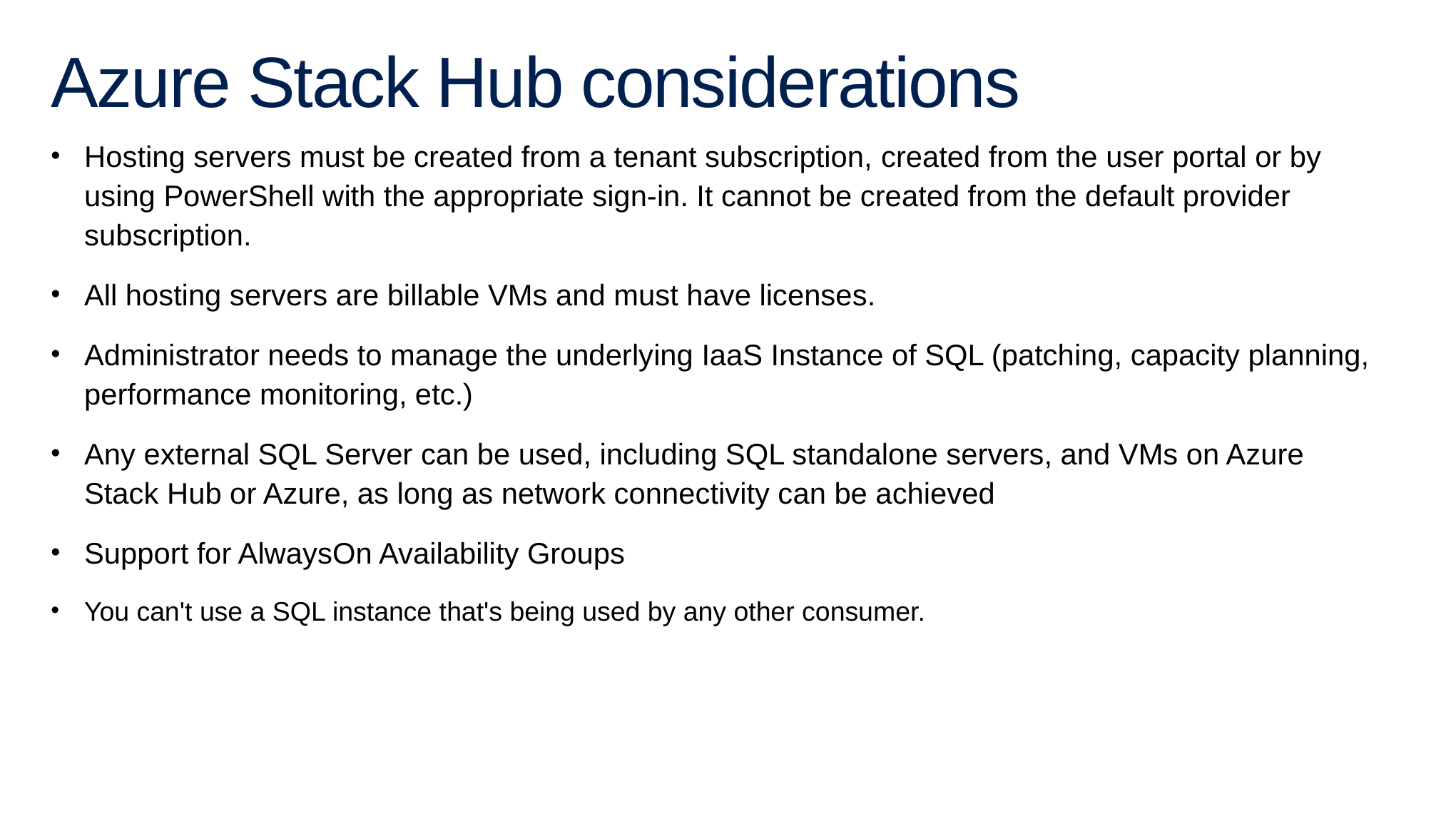

# Azure Stack Hub considerations
Hosting servers must be created from a tenant subscription, created from the user portal or by using PowerShell with the appropriate sign-in. It cannot be created from the default provider subscription.
All hosting servers are billable VMs and must have licenses.
Administrator needs to manage the underlying IaaS Instance of SQL (patching, capacity planning, performance monitoring, etc.)
Any external SQL Server can be used, including SQL standalone servers, and VMs on Azure Stack Hub or Azure, as long as network connectivity can be achieved
Support for AlwaysOn Availability Groups
You can't use a SQL instance that's being used by any other consumer.